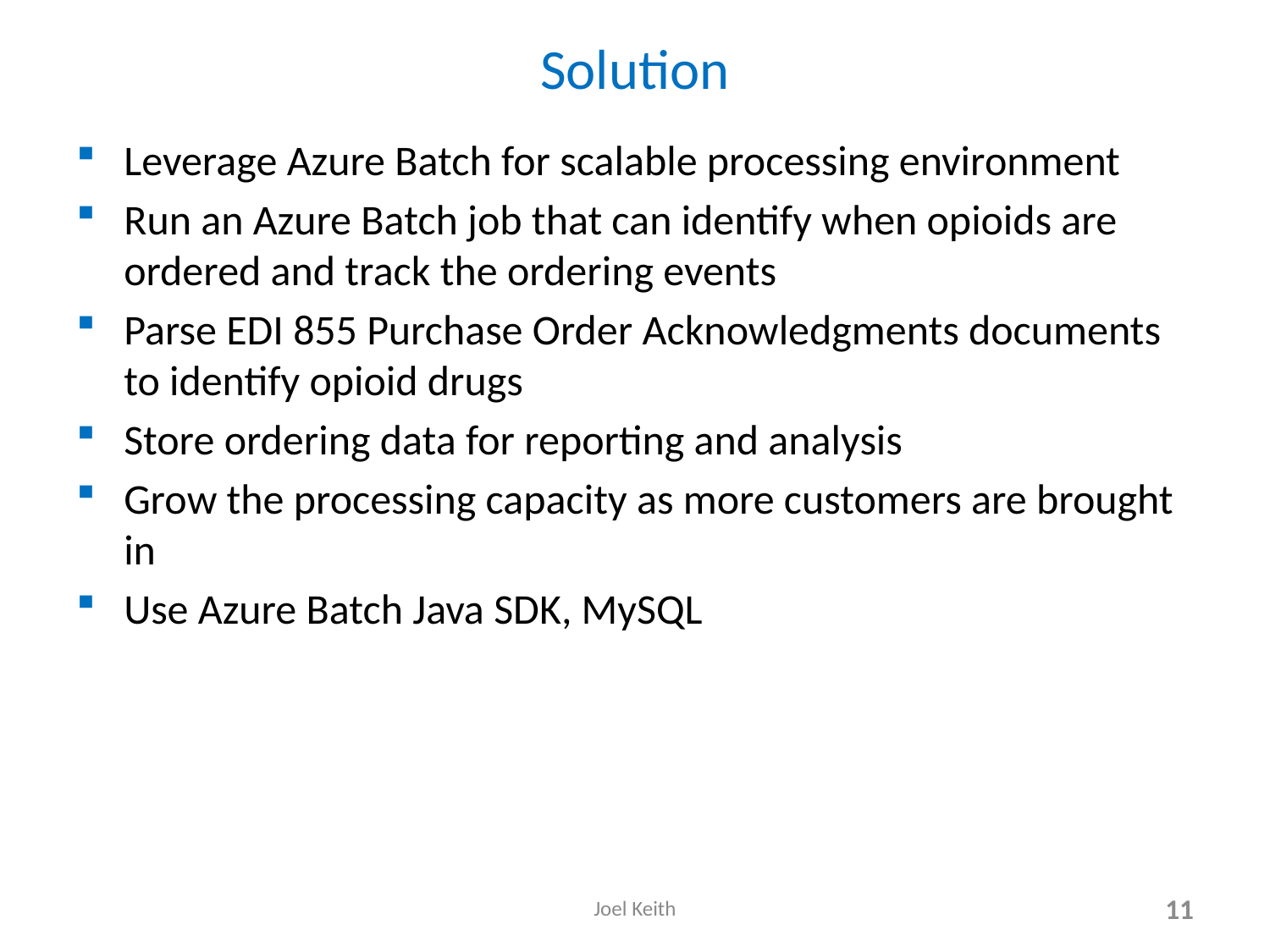

# Solution
Leverage Azure Batch for scalable processing environment
Run an Azure Batch job that can identify when opioids are ordered and track the ordering events
Parse EDI 855 Purchase Order Acknowledgments documents to identify opioid drugs
Store ordering data for reporting and analysis
Grow the processing capacity as more customers are brought in
Use Azure Batch Java SDK, MySQL

Joel Keith
11